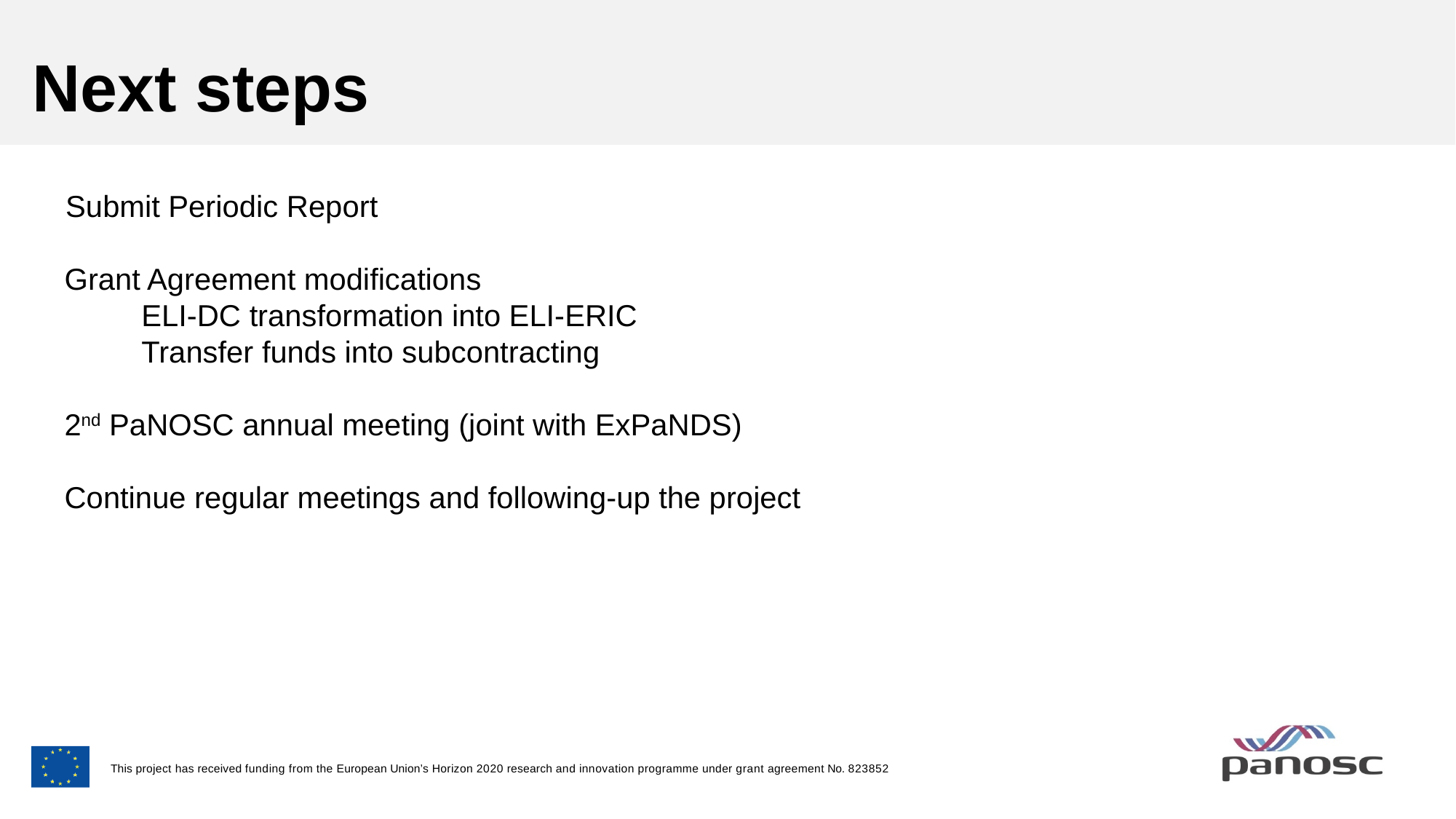

Next steps

    Submit Periodic Report

Grant Agreement modifications
ELI-DC transformation into ELI-ERIC
Transfer funds into subcontracting

2nd PaNOSC annual meeting (joint with ExPaNDS)

Continue regular meetings and following-up the project